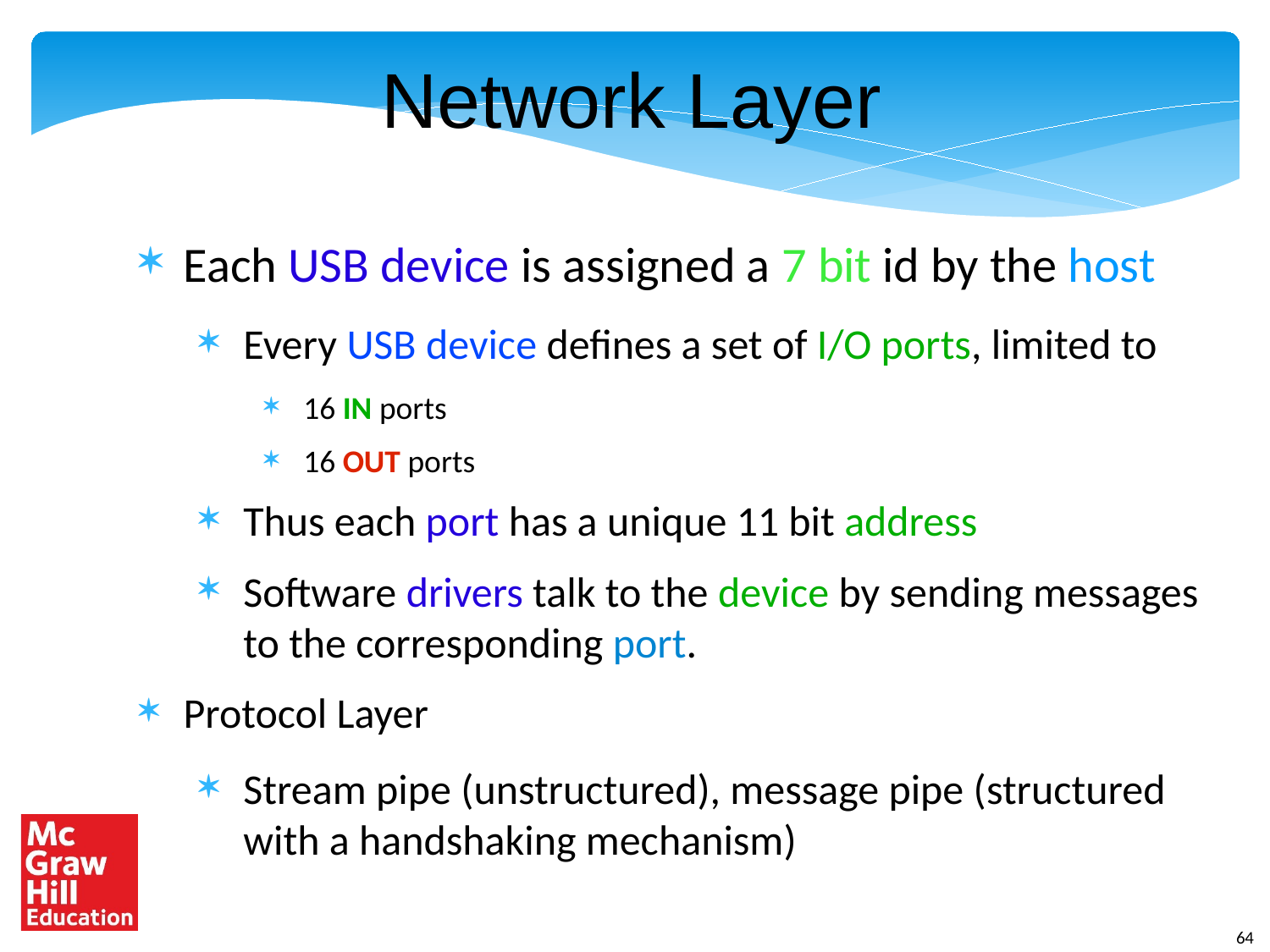

# Network Layer
Each USB device is assigned a 7 bit id by the host
Every USB device defines a set of I/O ports, limited to
16 IN ports
16 OUT ports
Thus each port has a unique 11 bit address
Software drivers talk to the device by sending messages to the corresponding port.
Protocol Layer
Stream pipe (unstructured), message pipe (structured with a handshaking mechanism)